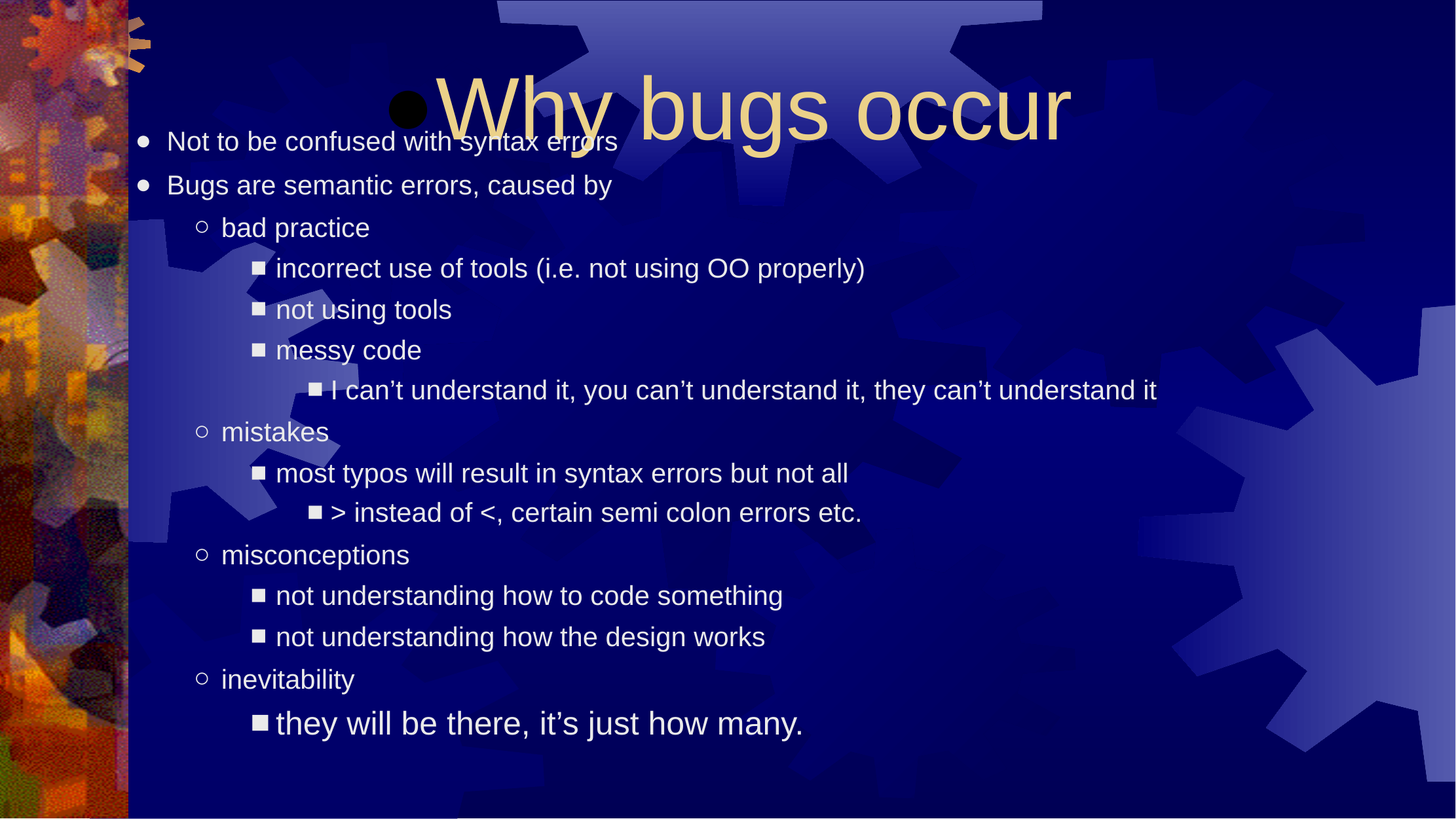

Why bugs occur
Not to be confused with syntax errors
Bugs are semantic errors, caused by
bad practice
incorrect use of tools (i.e. not using OO properly)
not using tools
messy code
I can’t understand it, you can’t understand it, they can’t understand it
mistakes
most typos will result in syntax errors but not all
> instead of <, certain semi colon errors etc.
misconceptions
not understanding how to code something
not understanding how the design works
inevitability
they will be there, it’s just how many.